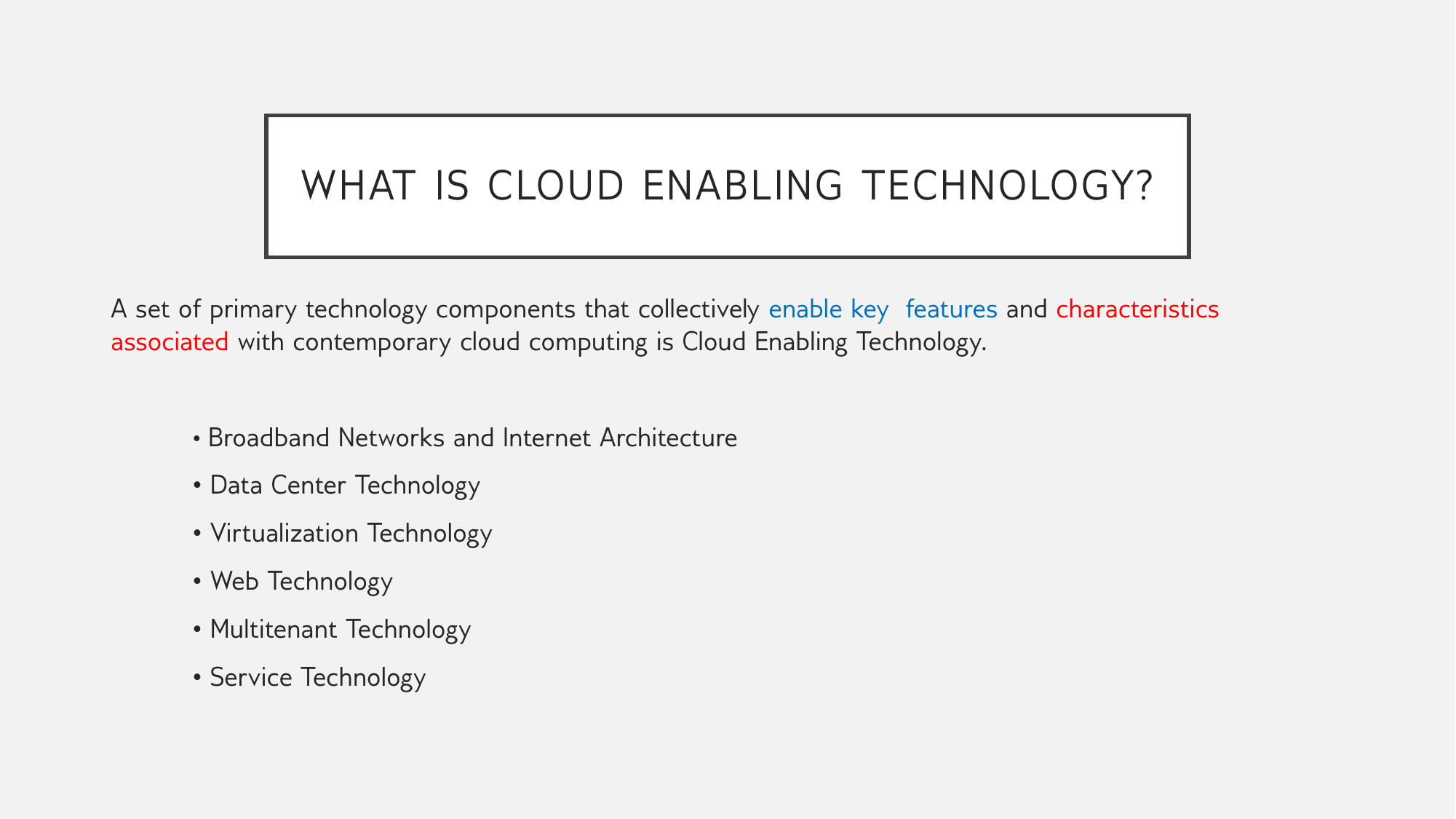

# What is cloud enabling Technology?
A set of primary technology components that collectively enable key  features and characteristics associated with contemporary cloud computing is Cloud Enabling Technology.

• Broadband Networks and Internet Architecture
• Data Center Technology
• Virtualization Technology
• Web Technology
• Multitenant Technology
• Service Technology